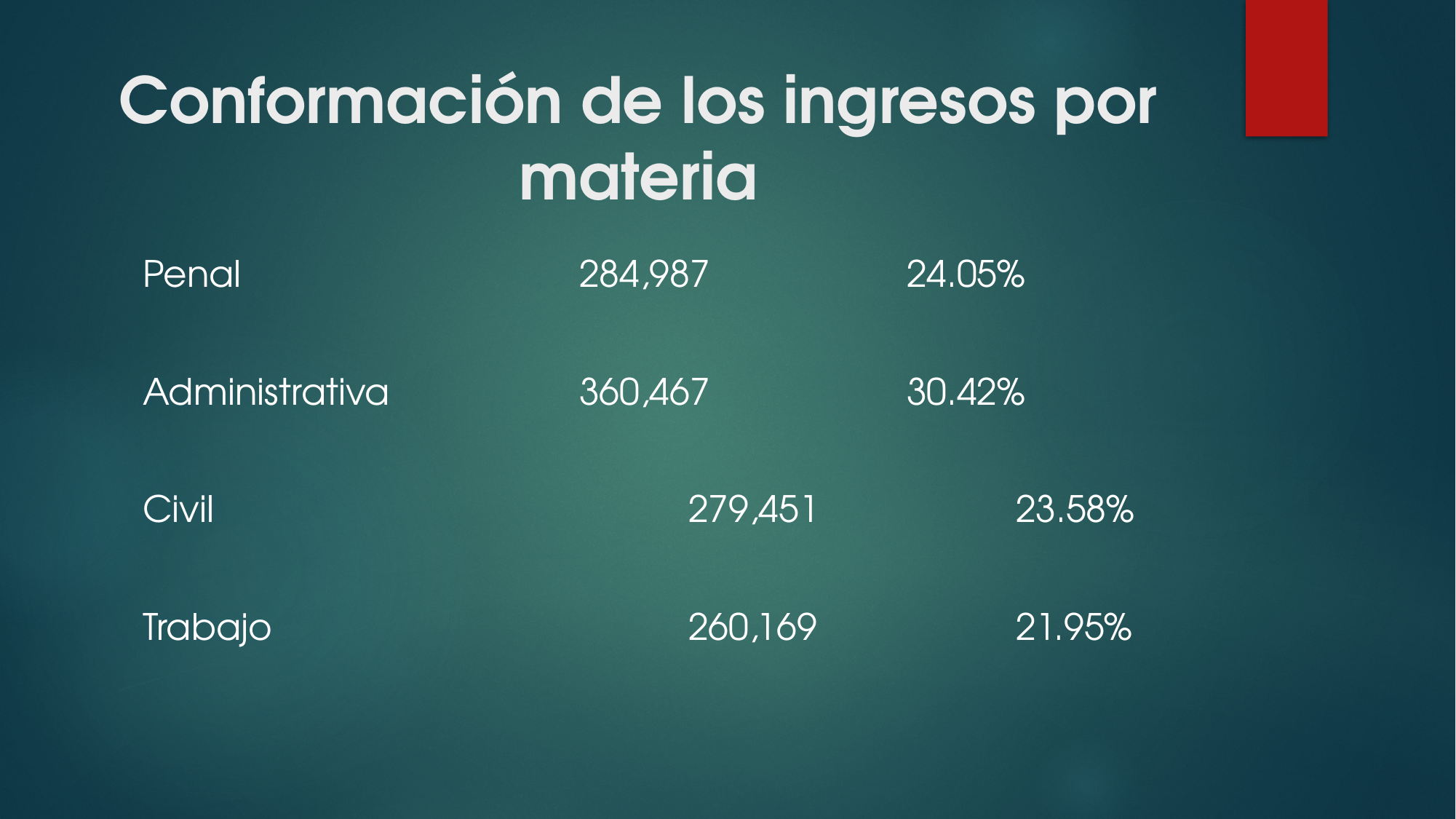

# Conformación de los ingresos por materia
Penal 				284,987 		24.05%

Administrativa		360,467 		30.42%

Civil					279,451 		23.58%

Trabajo				260,169 		21.95%